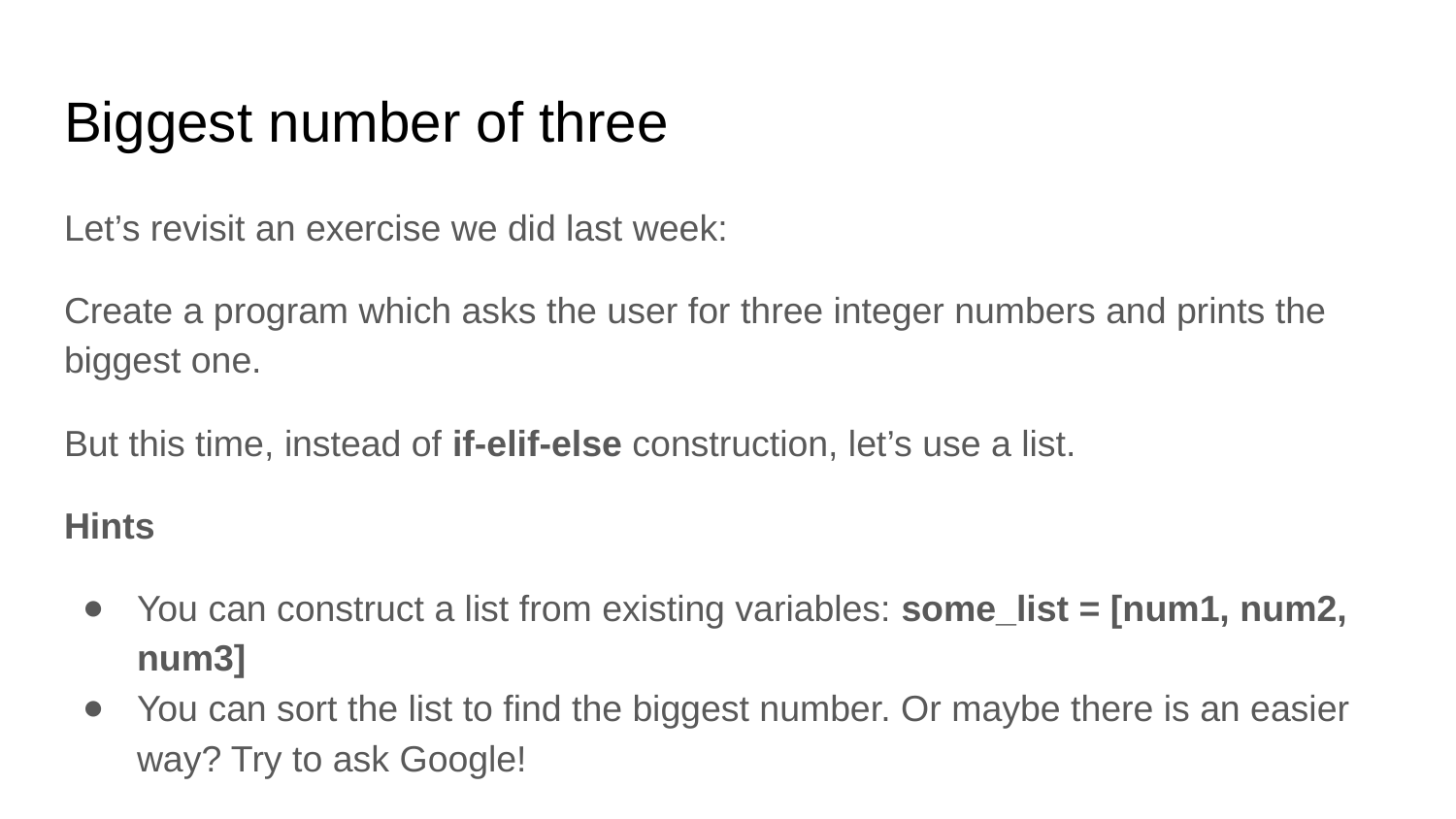

# Biggest number of three
Let’s revisit an exercise we did last week:
Create a program which asks the user for three integer numbers and prints the biggest one.
But this time, instead of if-elif-else construction, let’s use a list.
Hints
You can construct a list from existing variables: some_list = [num1, num2, num3]
You can sort the list to find the biggest number. Or maybe there is an easier way? Try to ask Google!